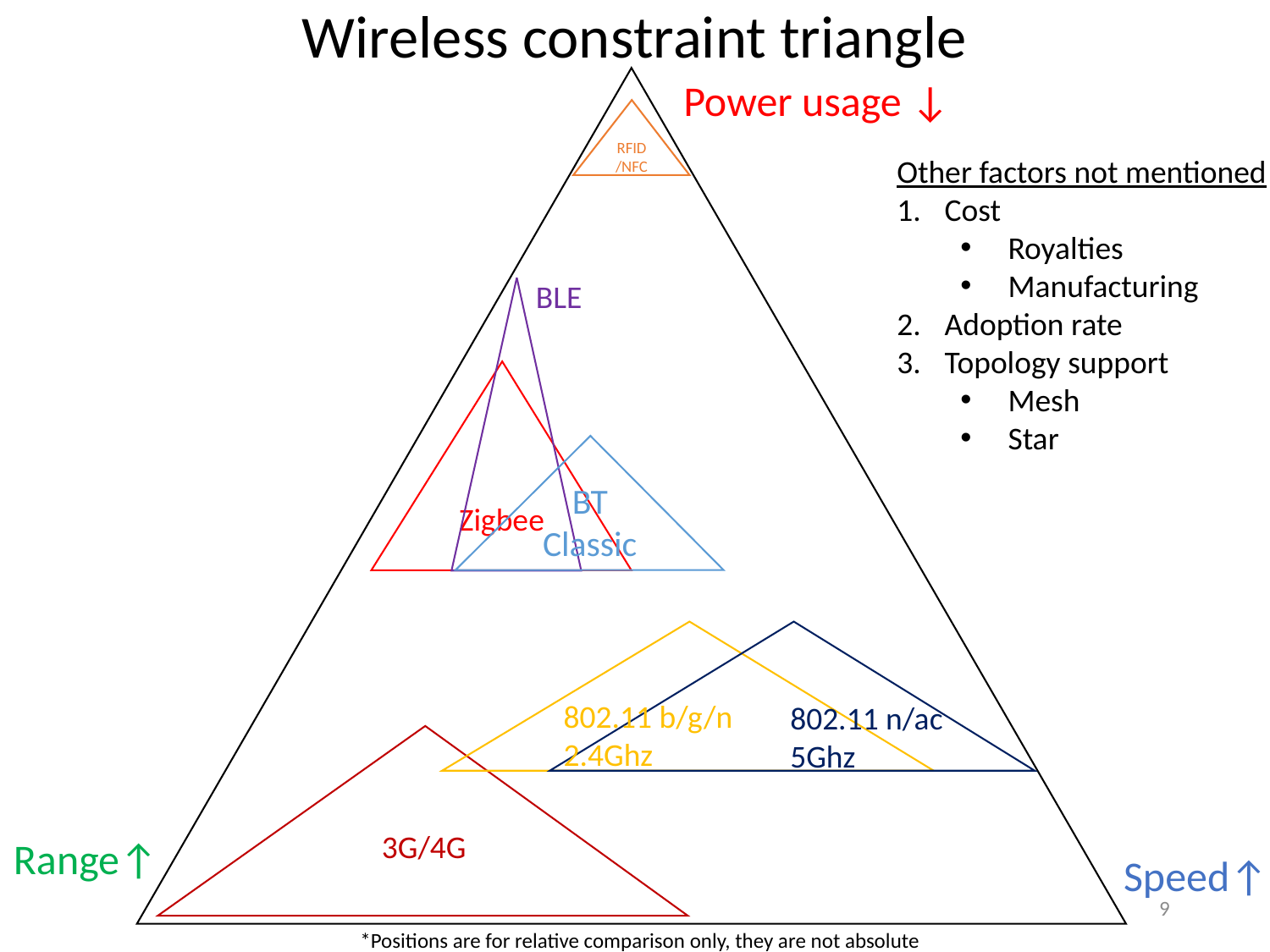

# Wireless constraint triangle

Power usage ↓
RFID/NFC
Other factors not mentioned
Cost
Royalties
Manufacturing
Adoption rate
Topology support
Mesh
Star
BLE

Zigbee
BT Classic

802.11 b/g/n
2.4Ghz
802.11 n/ac
5Ghz
3G/4G
Range↑
Speed↑
9
*Positions are for relative comparison only, they are not absolute